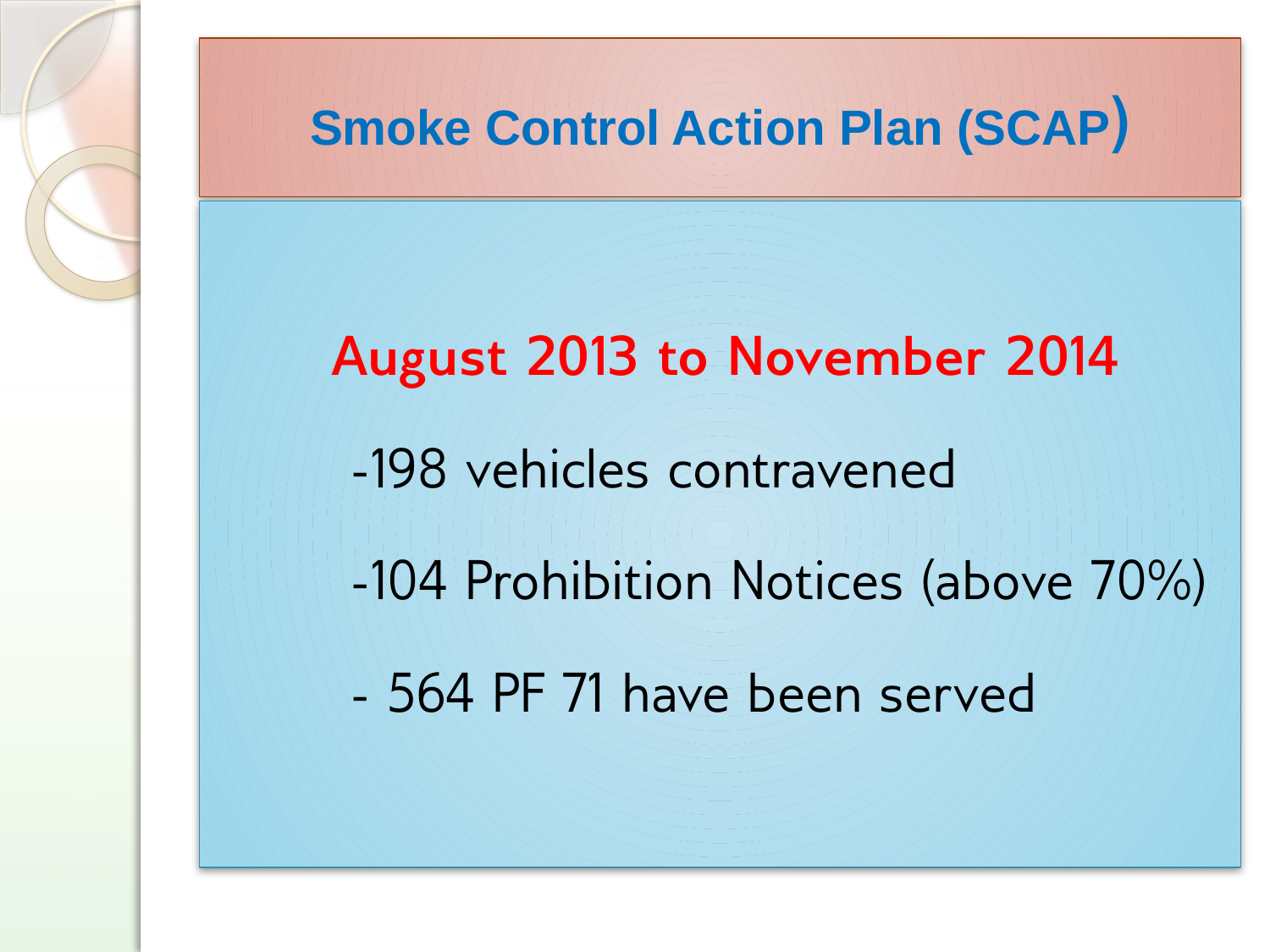

# Smoke Control Action Plan (SCAP)

August 2013 to November 2014
	-198 vehicles contravened
	-104 Prohibition Notices (above 70%)
	- 564 PF 71 have been served